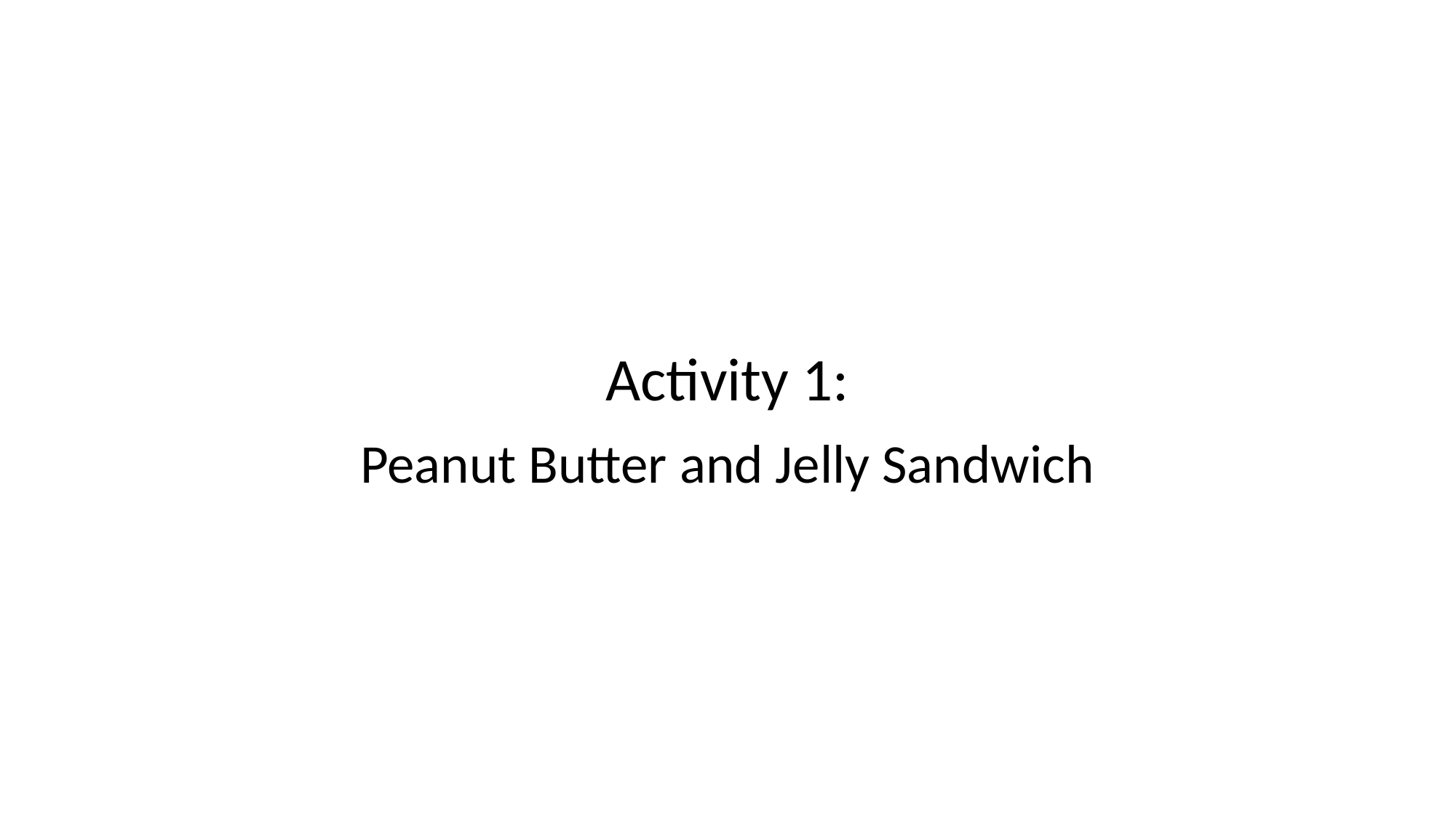

# Activity 1:
Peanut Butter and Jelly Sandwich